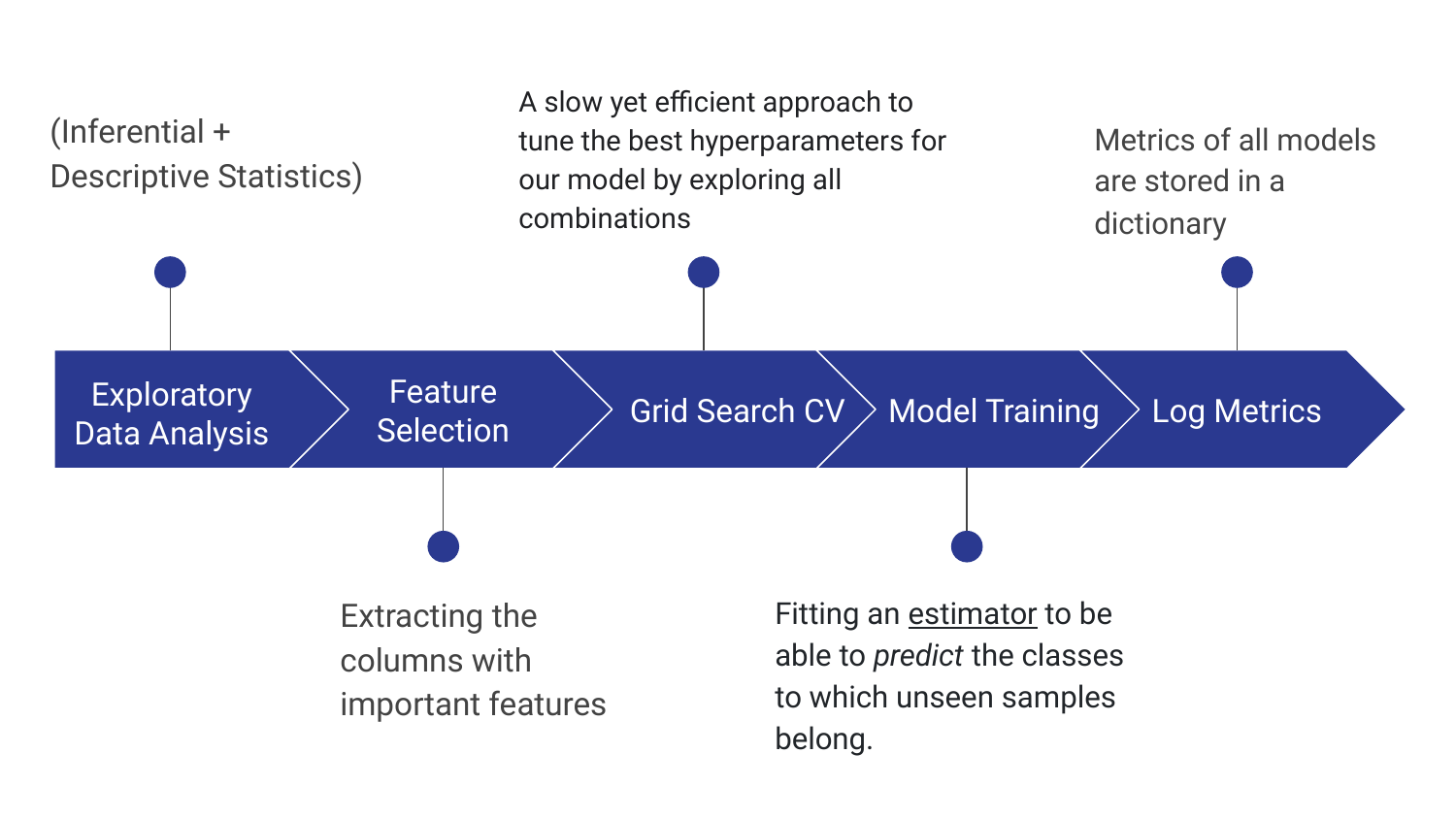

A slow yet efficient approach to tune the best hyperparameters for our model by exploring all combinations
(Inferential + Descriptive Statistics)
Metrics of all models are stored in a dictionary

Exploratory Data Analysis
Feature Selection
Grid Search CV
Model Training
Log Metrics

Extracting the columns with important features
Fitting an estimator to be able to predict the classes to which unseen samples belong.